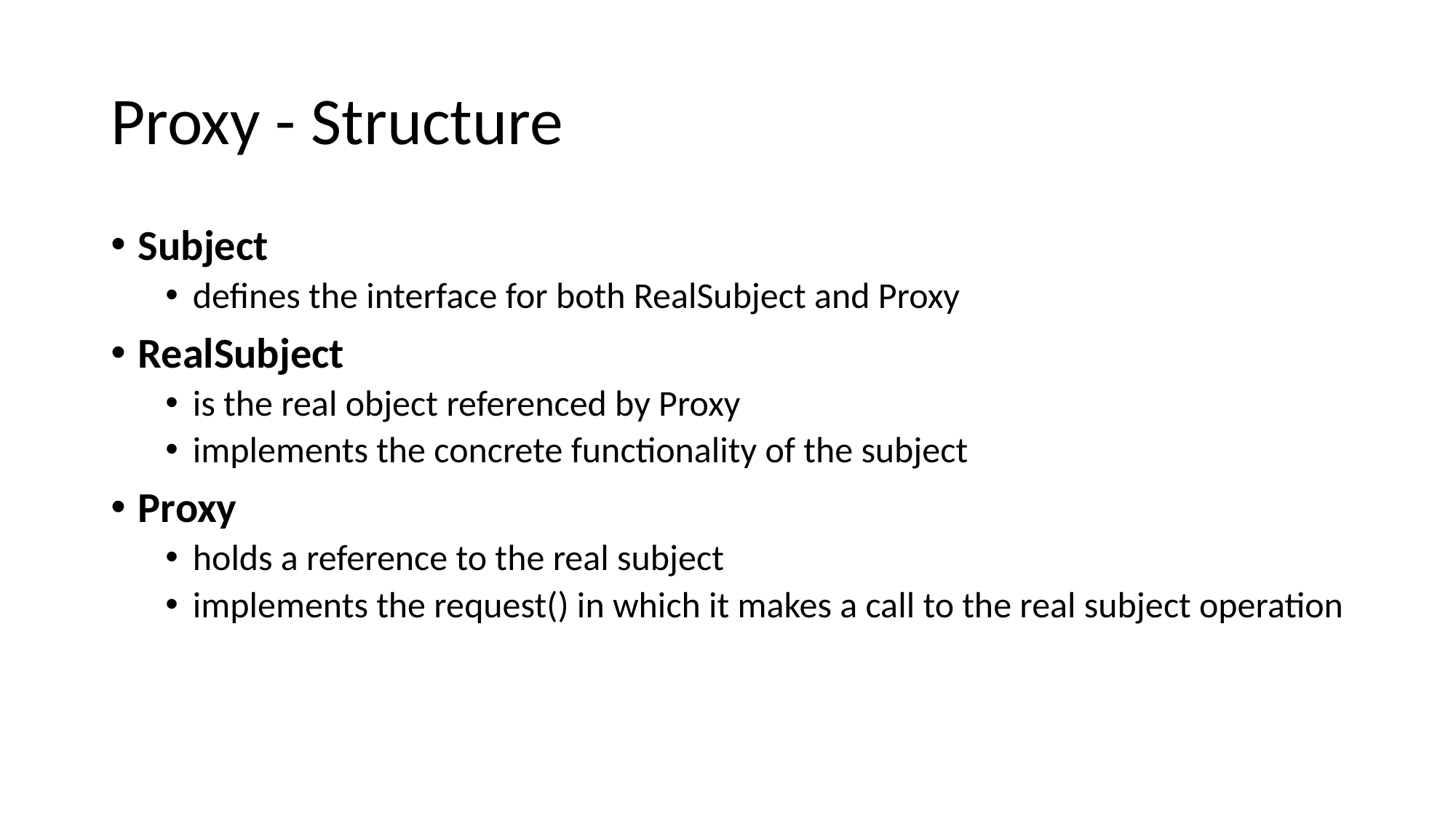

# Proxy - Structure
Subject
defines the interface for both RealSubject and Proxy
RealSubject
is the real object referenced by Proxy
implements the concrete functionality of the subject
Proxy
holds a reference to the real subject
implements the request() in which it makes a call to the real subject operation